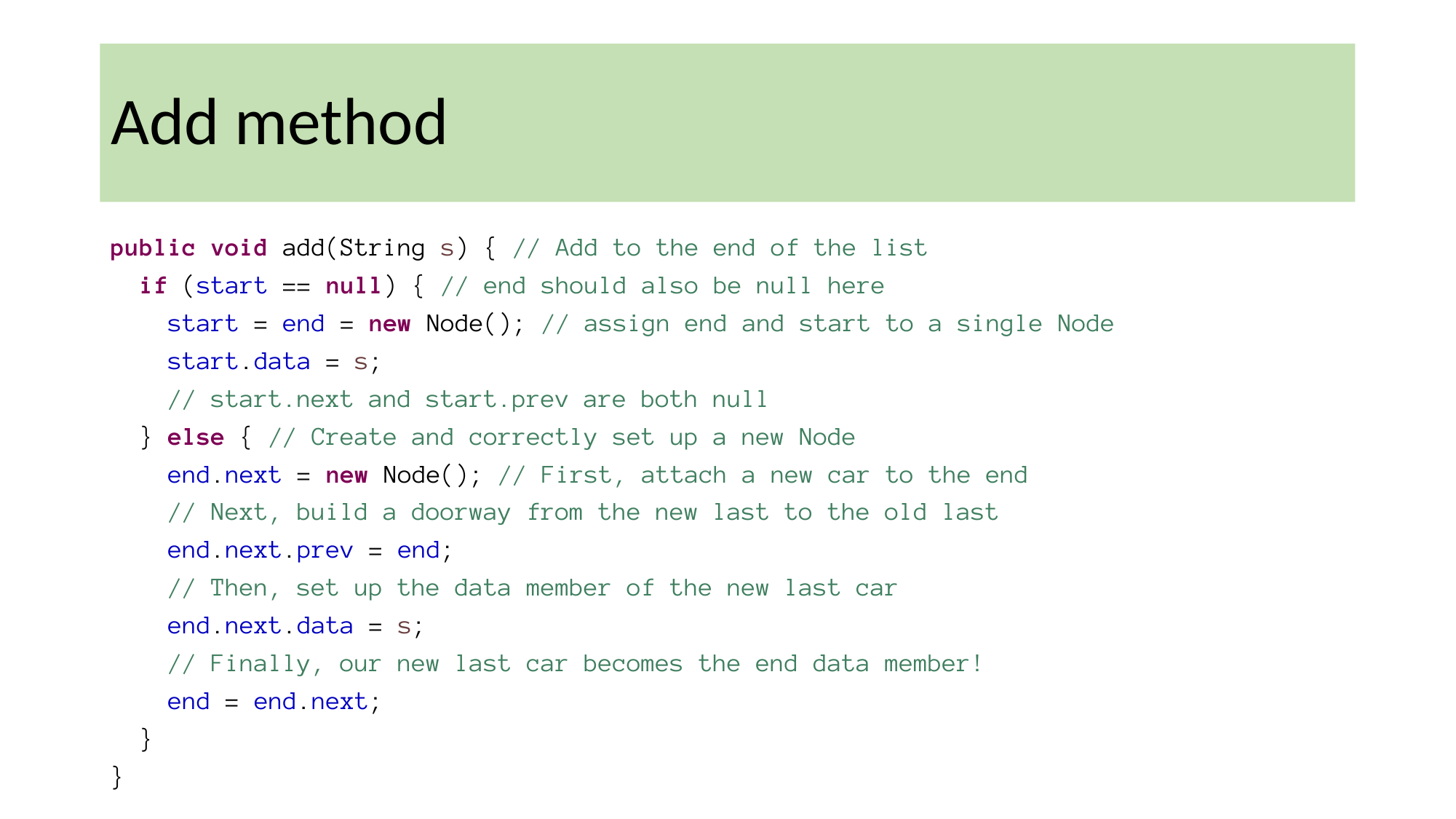

# Add method
public void add(String s) { // Add to the end of the list
  if (start == null) { // end should also be null here
    start = end = new Node(); // assign end and start to a single Node
    start.data = s;
    // start.next and start.prev are both null
  } else { // Create and correctly set up a new Node
    end.next = new Node(); // First, attach a new car to the end
    // Next, build a doorway from the new last to the old last
    end.next.prev = end;
    // Then, set up the data member of the new last car
    end.next.data = s;
    // Finally, our new last car becomes the end data member!
    end = end.next;
  }
}